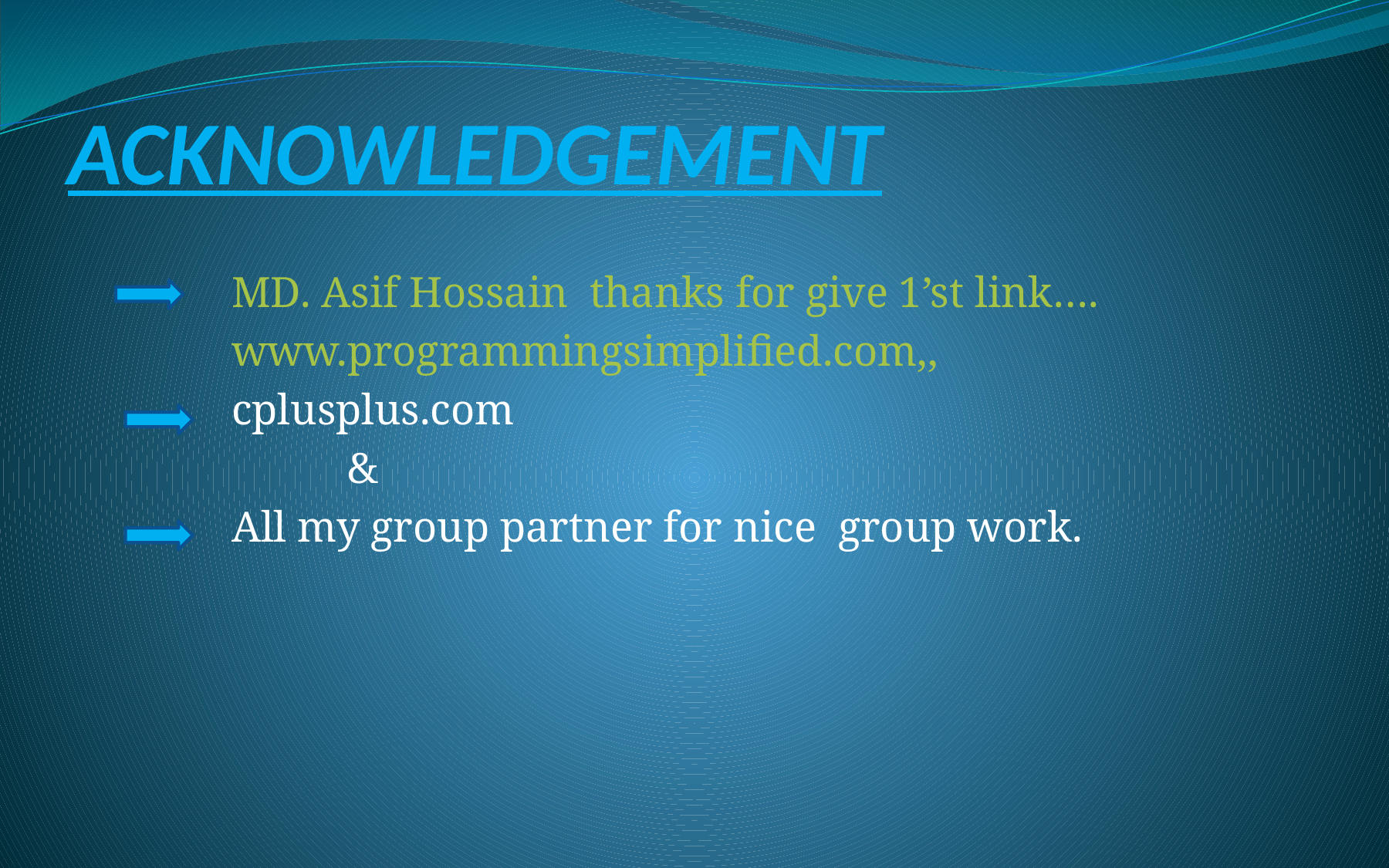

# ACKNOWLEDGEMENT
MD. Asif Hossain  thanks for give 1’st link….
www.programmingsimplified.com,,
cplusplus.com
	&
All my group partner for nice  group work.